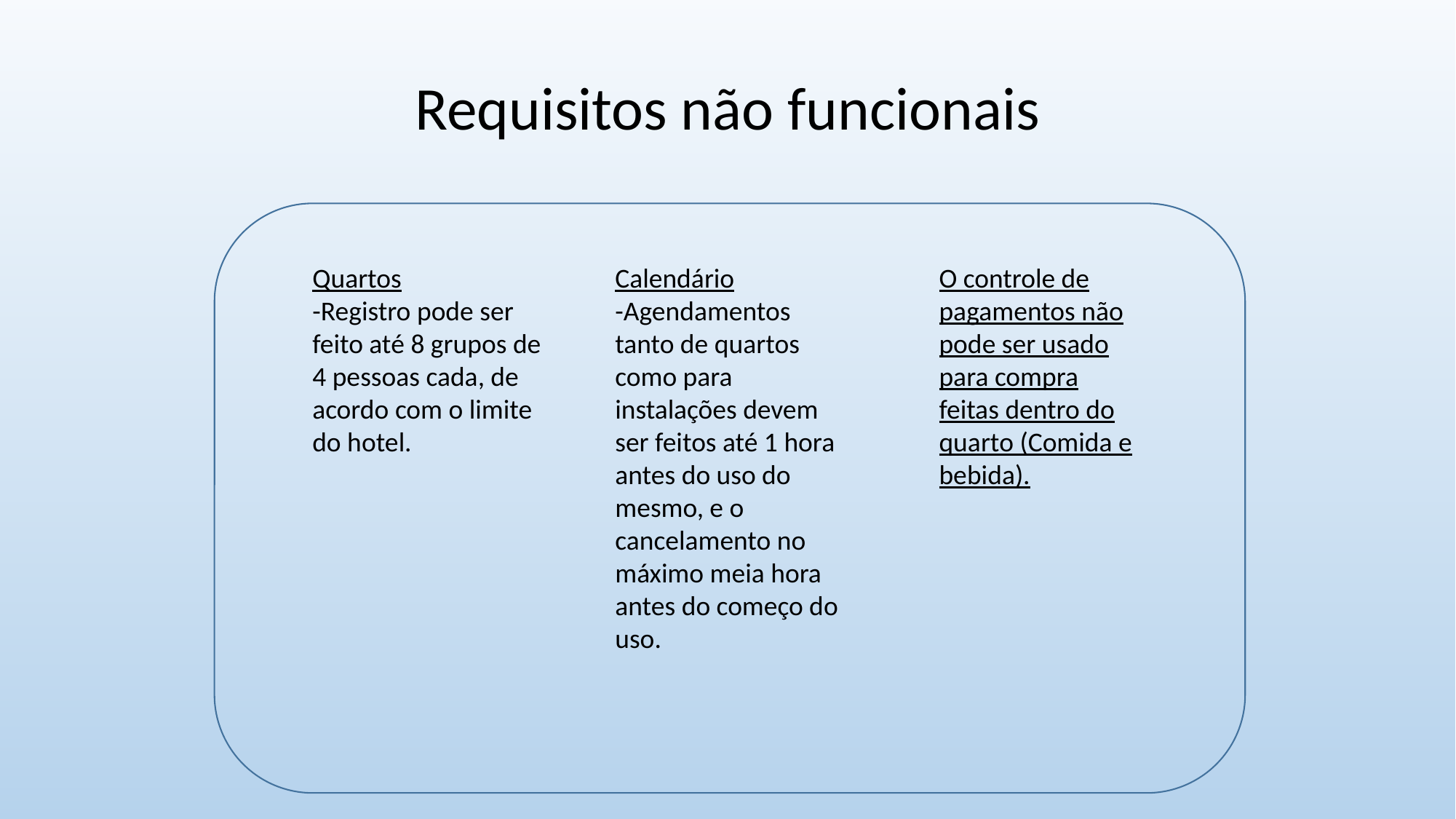

Requisitos não funcionais

Quartos
-Registro pode ser feito até 8 grupos de 4 pessoas cada, de acordo com o limite do hotel.

Calendário
-Agendamentos tanto de quartos como para instalações devem ser feitos até 1 hora antes do uso do mesmo, e o cancelamento no máximo meia hora antes do começo do uso.
O controle de pagamentos não pode ser usado para compra feitas dentro do quarto (Comida e bebida).